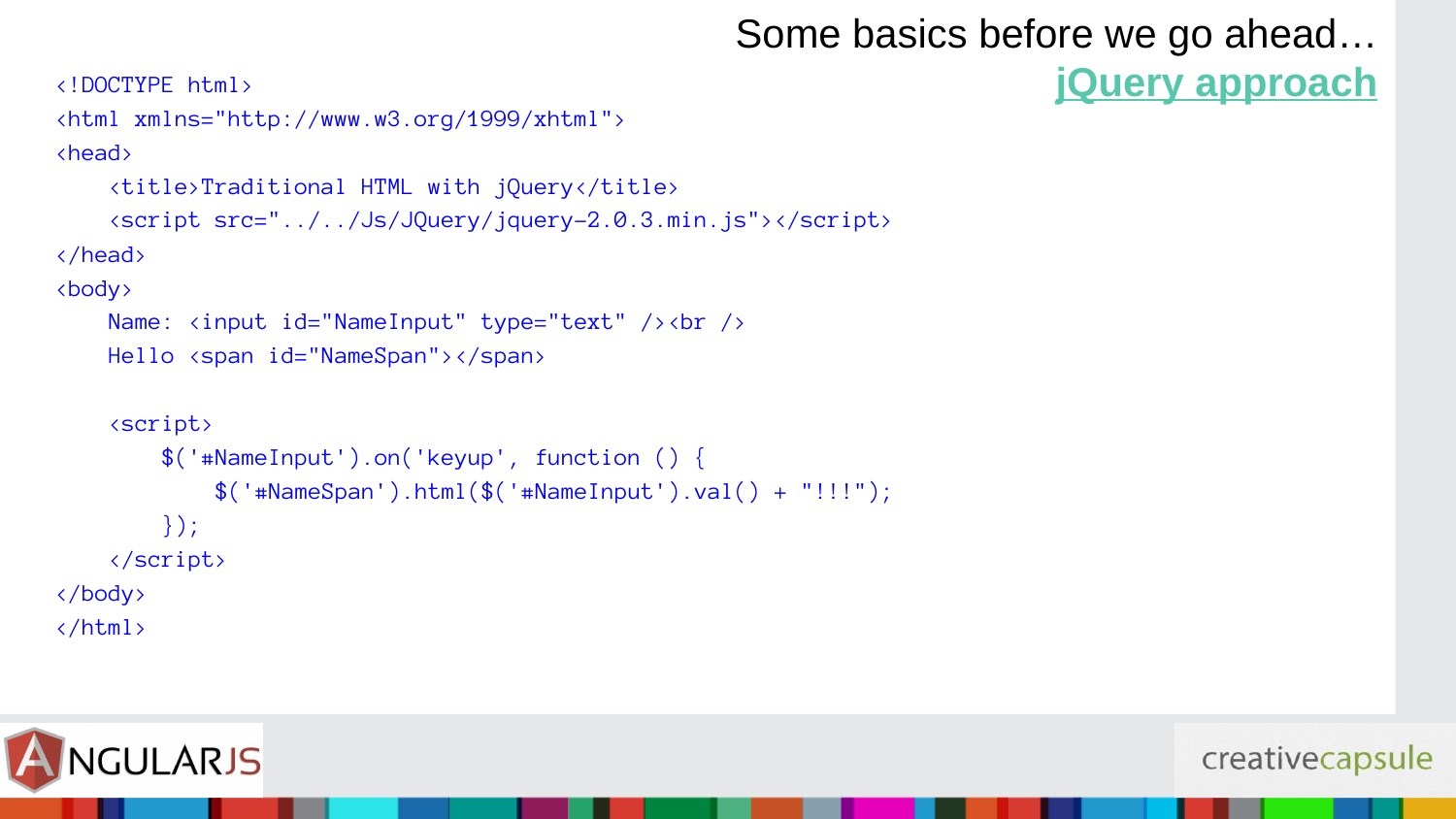

# Some basics before we go ahead… jQuery approach
<!DOCTYPE html>
<html xmlns="http://www.w3.org/1999/xhtml">
<head>
    <title>Traditional HTML with jQuery</title>
    <script src="../../Js/JQuery/jquery-2.0.3.min.js"></script>
</head>
<body>
    Name: <input id="NameInput" type="text" /><br />
    Hello <span id="NameSpan"></span>

    <script>
        $('#NameInput').on('keyup', function () {
            $('#NameSpan').html($('#NameInput').val() + "!!!");
        });
    </script>
</body>
</html>